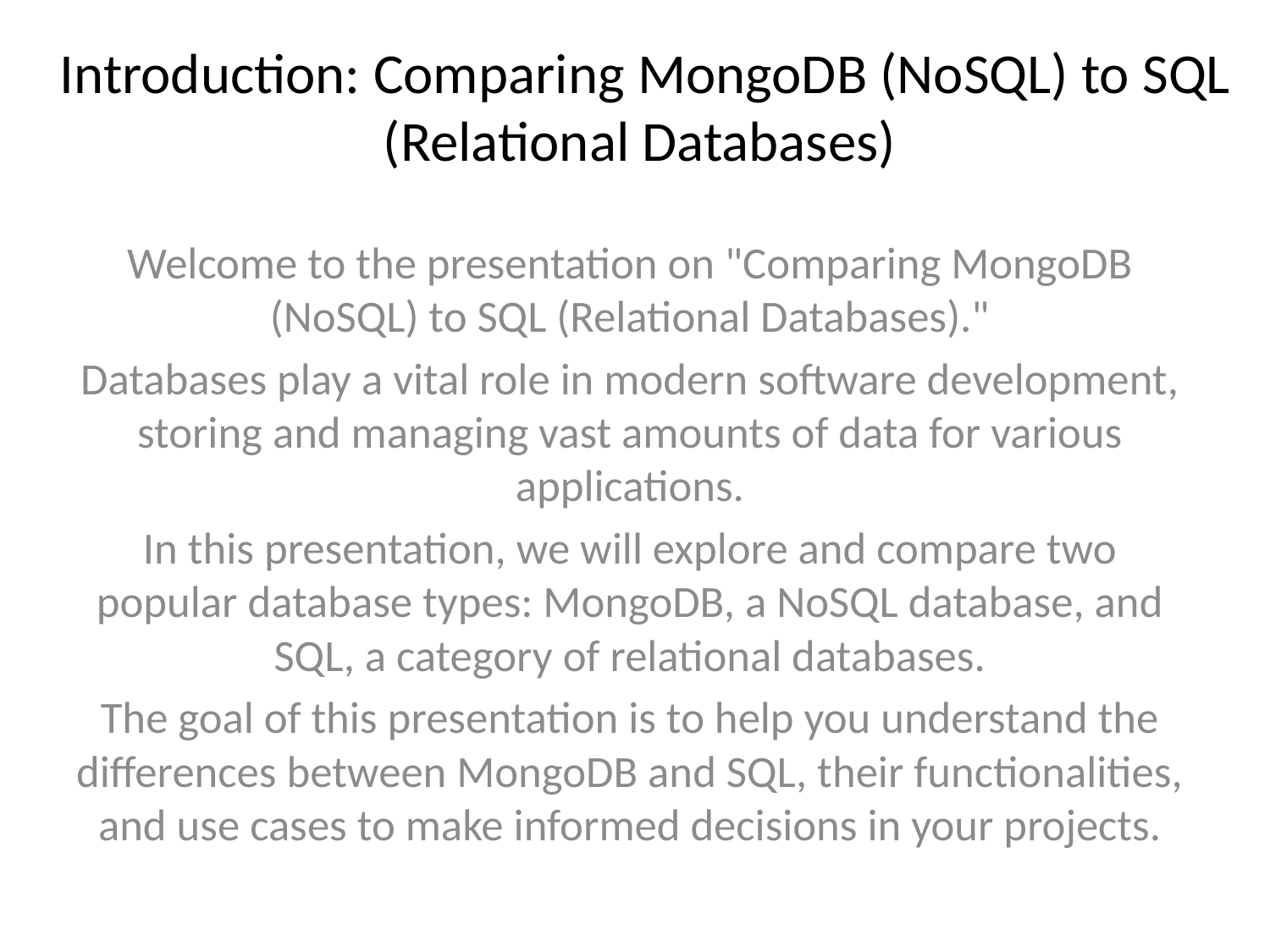

# Introduction: Comparing MongoDB (NoSQL) to SQL (Relational Databases)
Welcome to the presentation on "Comparing MongoDB (NoSQL) to SQL (Relational Databases)."
Databases play a vital role in modern software development, storing and managing vast amounts of data for various applications.
In this presentation, we will explore and compare two popular database types: MongoDB, a NoSQL database, and SQL, a category of relational databases.
The goal of this presentation is to help you understand the differences between MongoDB and SQL, their functionalities, and use cases to make informed decisions in your projects.